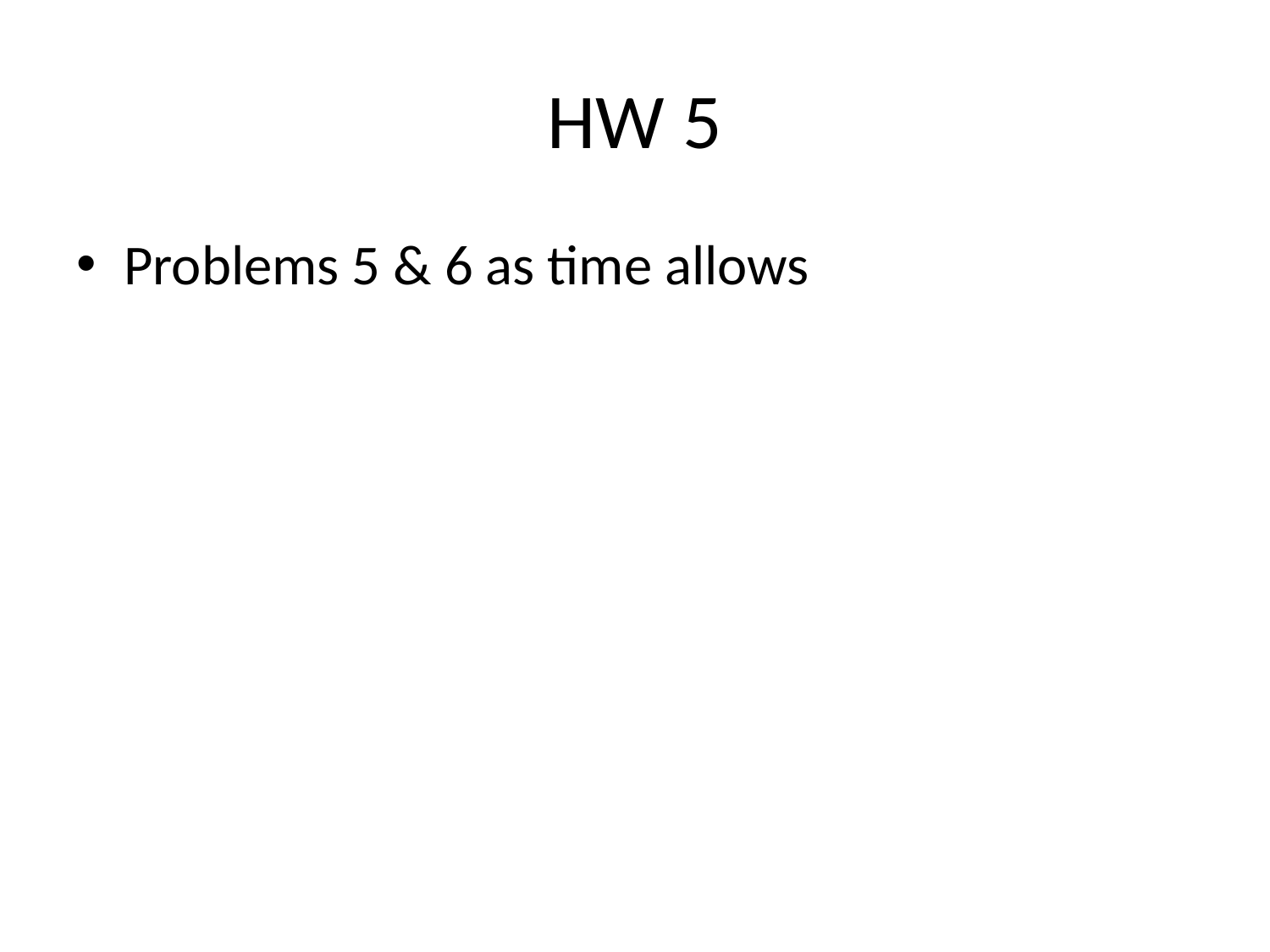

# HW 5
Problems 5 & 6 as time allows